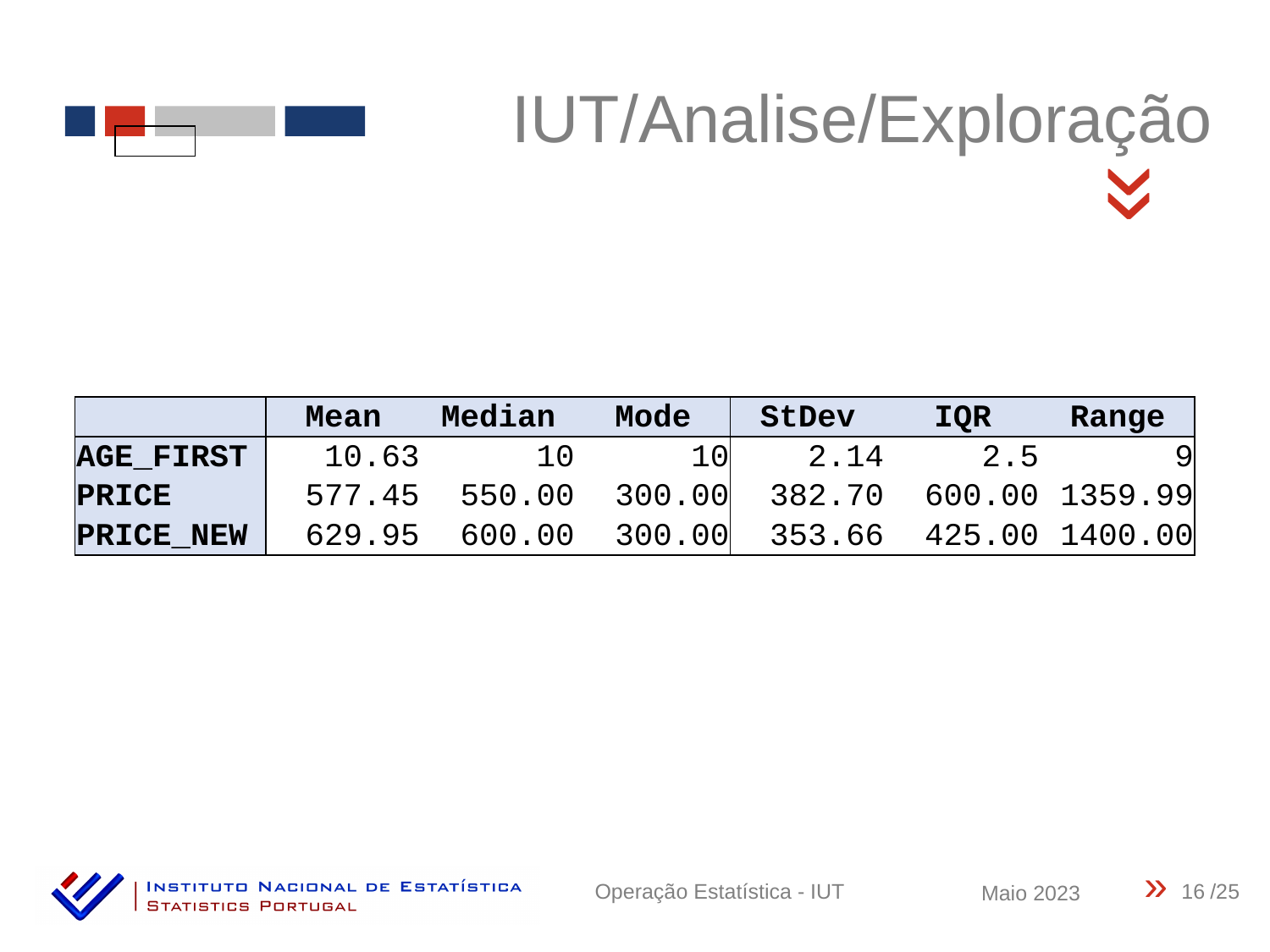

IUT/Analise/Exploração
«
|  | Mean | Median | Mode | StDev | IQR | Range |
| --- | --- | --- | --- | --- | --- | --- |
| AGE\_FIRST | 10.63 | 10 | 10 | 2.14 | 2.5 | 9 |
| PRICE | 577.45 | 550.00 | 300.00 | 382.70 | 600.00 | 1359.99 |
| PRICE\_NEW | 629.95 | 600.00 | 300.00 | 353.66 | 425.00 | 1400.00 |
16